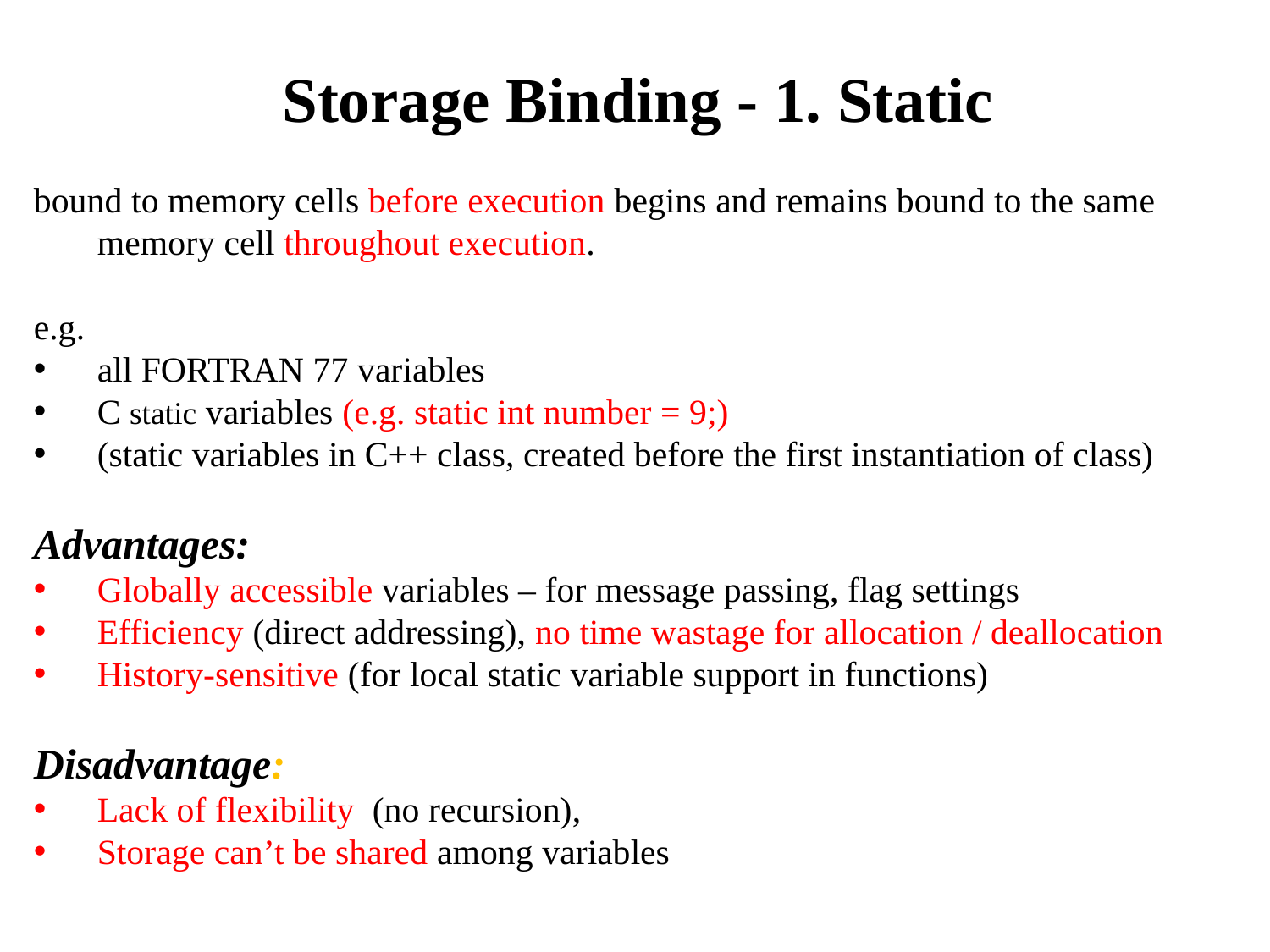

Storage Binding - 1. Static

bound to memory cells before execution begins and remains bound to the same memory cell throughout execution.

e.g.
all FORTRAN 77 variables
C static variables (e.g. static int number = 9;)
(static variables in C++ class, created before the first instantiation of class)

Advantages:
Globally accessible variables – for message passing, flag settings
Efficiency (direct addressing), no time wastage for allocation / deallocation
History-sensitive (for local static variable support in functions)

Disadvantage:
Lack of flexibility  (no recursion),
Storage can’t be shared among variables